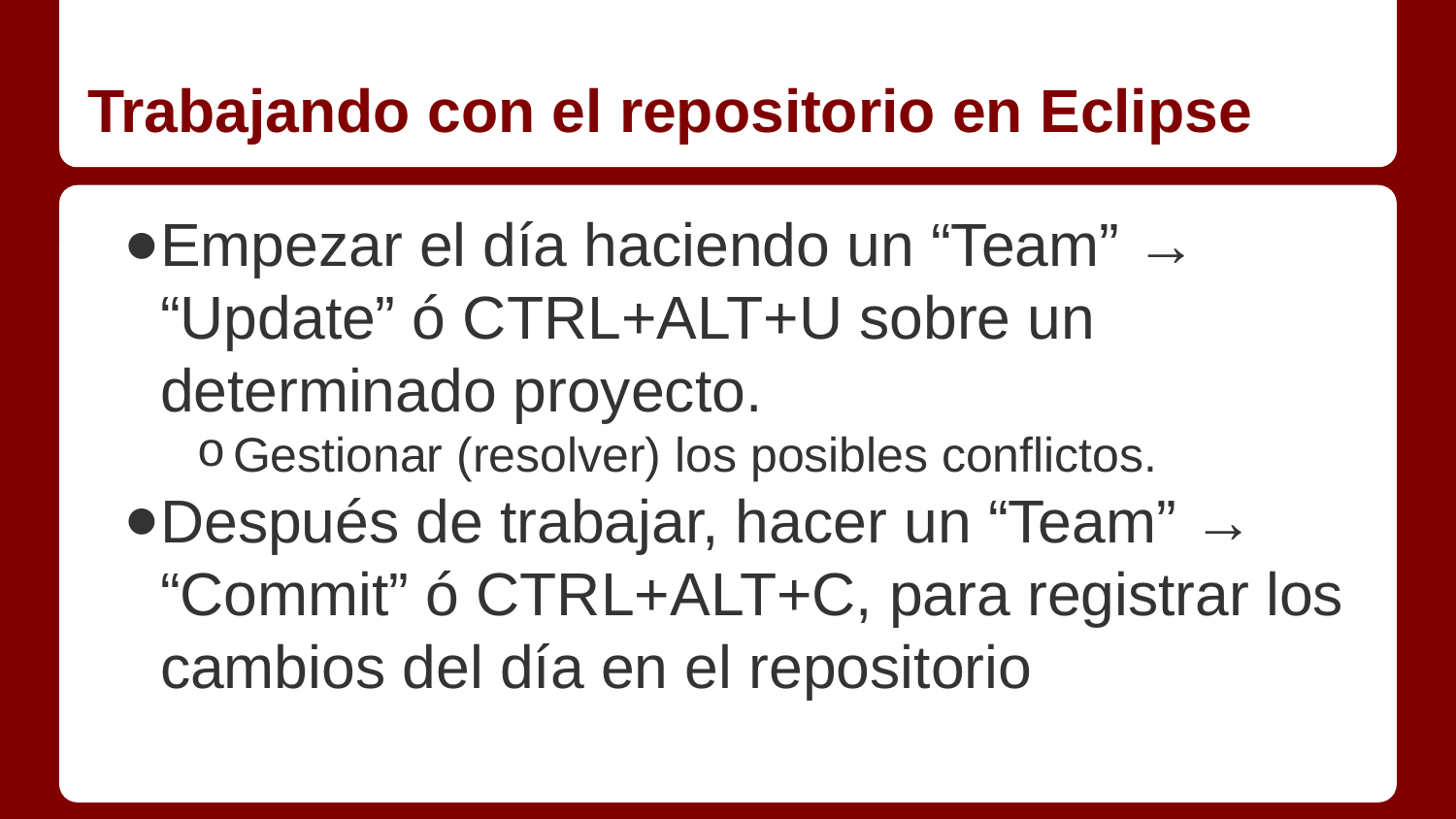

# Trabajando con el repositorio en Eclipse
Empezar el día haciendo un “Team” → “Update” ó CTRL+ALT+U sobre un determinado proyecto.
Gestionar (resolver) los posibles conflictos.
Después de trabajar, hacer un “Team” → “Commit” ó CTRL+ALT+C, para registrar los cambios del día en el repositorio